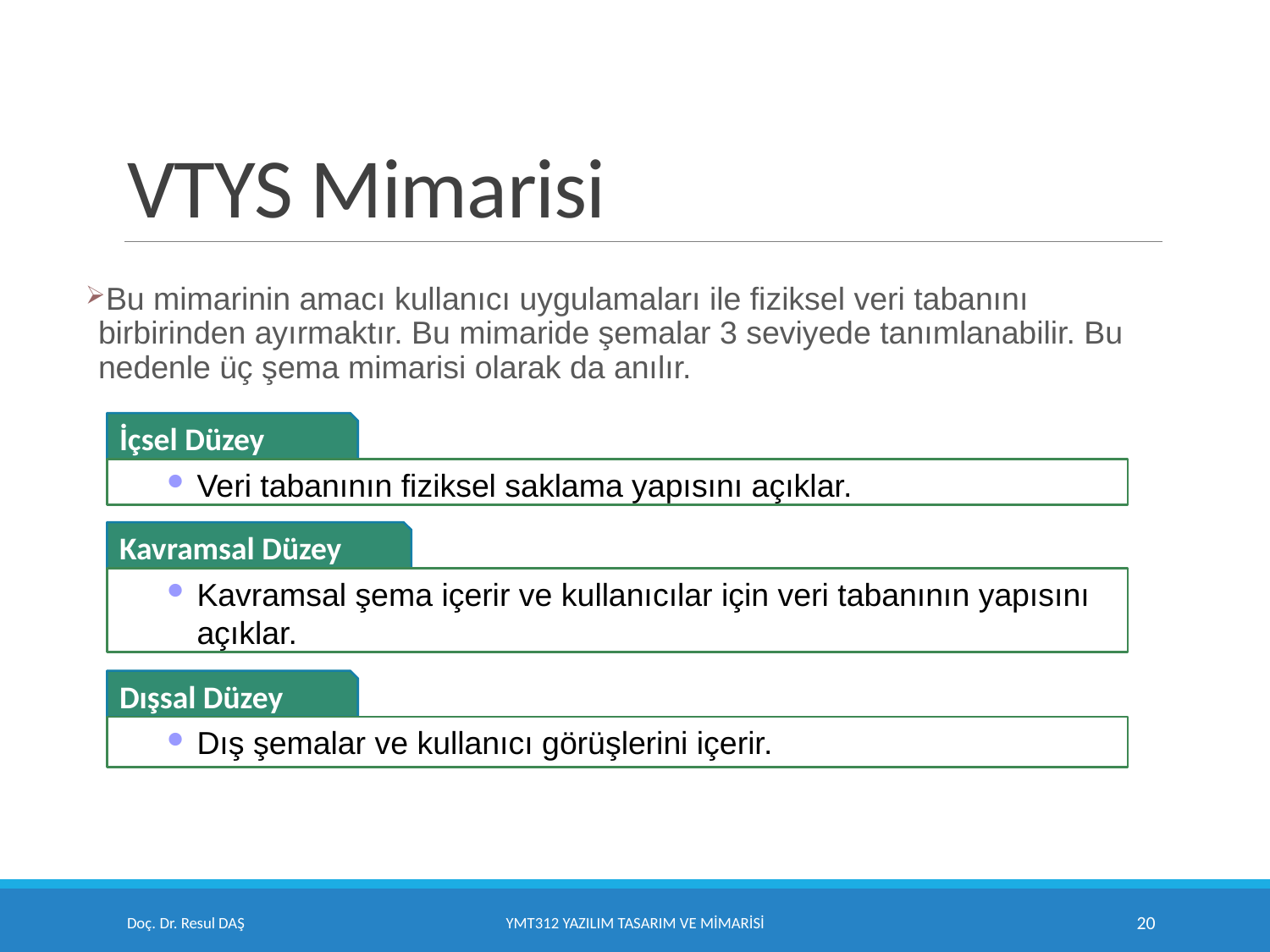

# VTYS Mimarisi
Bu mimarinin amacı kullanıcı uygulamaları ile fiziksel veri tabanını birbirinden ayırmaktır. Bu mimaride şemalar 3 seviyede tanımlanabilir. Bu nedenle üç şema mimarisi olarak da anılır.
İçsel Düzey
Veri tabanının fiziksel saklama yapısını açıklar.

Kavramsal Düzey
Kavramsal şema içerir ve kullanıcılar için veri tabanının yapısını açıklar.

Dışsal Düzey
Dış şemalar ve kullanıcı görüşlerini içerir.
Doç. Dr. Resul DAŞ
YMT312 Yazılım Tasarım ve Mimarisi
20